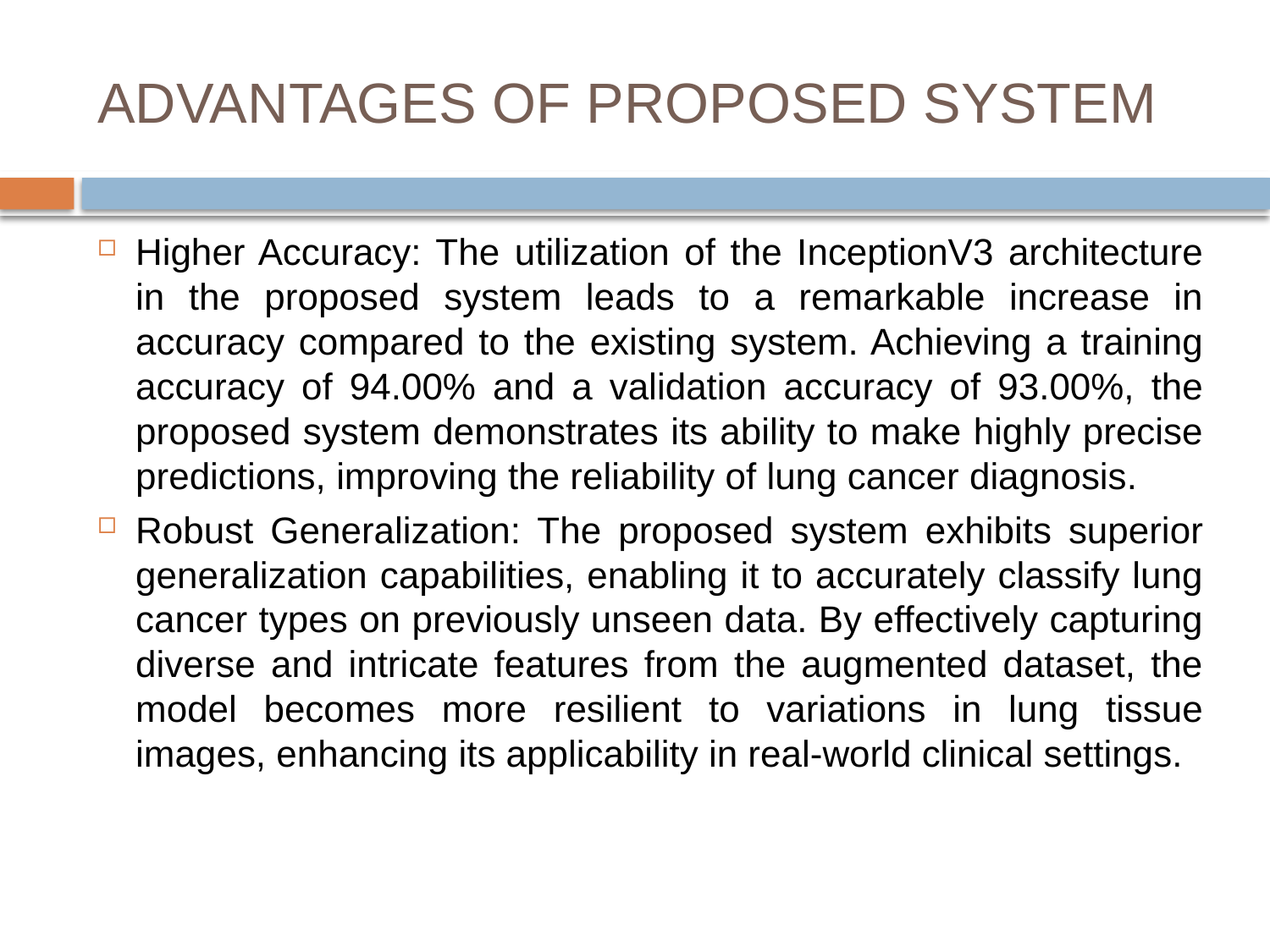

# ADVANTAGES OF PROPOSED SYSTEM
Higher Accuracy: The utilization of the InceptionV3 architecture in the proposed system leads to a remarkable increase in accuracy compared to the existing system. Achieving a training accuracy of 94.00% and a validation accuracy of 93.00%, the proposed system demonstrates its ability to make highly precise predictions, improving the reliability of lung cancer diagnosis.
Robust Generalization: The proposed system exhibits superior generalization capabilities, enabling it to accurately classify lung cancer types on previously unseen data. By effectively capturing diverse and intricate features from the augmented dataset, the model becomes more resilient to variations in lung tissue images, enhancing its applicability in real-world clinical settings.